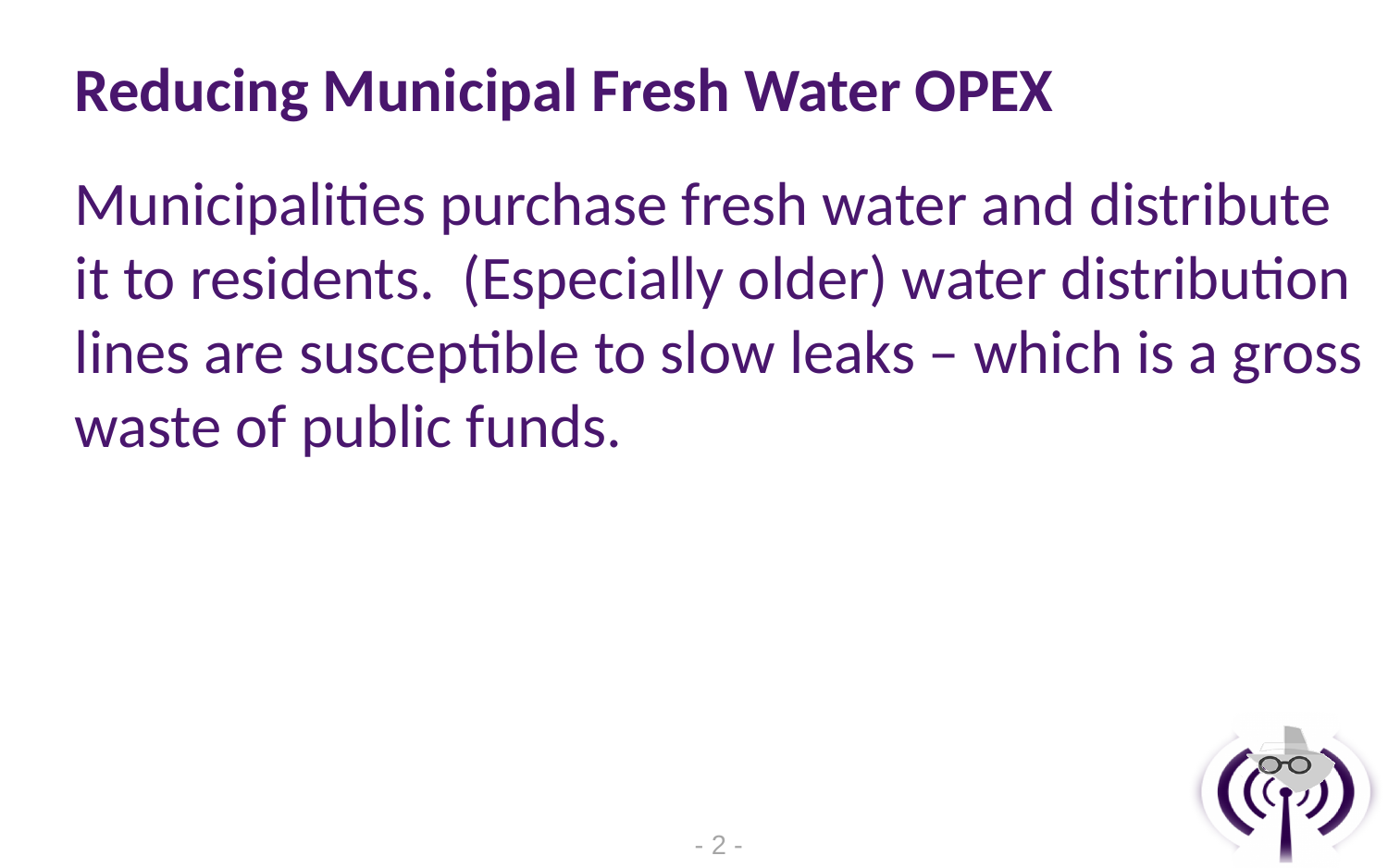

# Reducing Municipal Fresh Water OPEX
Municipalities purchase fresh water and distribute it to residents.  (Especially older) water distribution lines are susceptible to slow leaks – which is a gross waste of public funds.

- 2 -